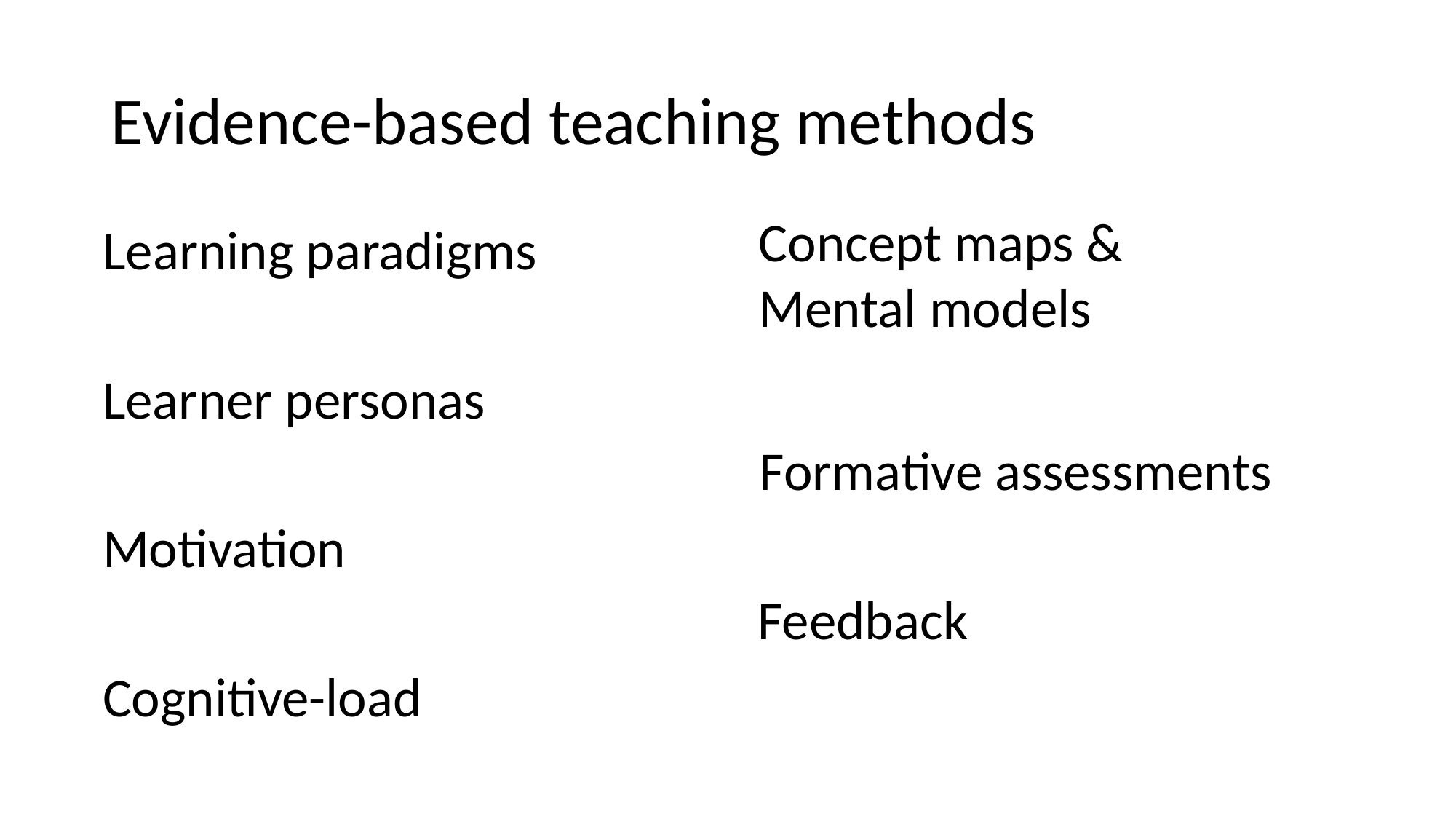

# Evidence-based teaching methods
Concept maps &
Mental models
Learning paradigms
Learner personas
Formative assessments
Motivation
Feedback
Cognitive-load